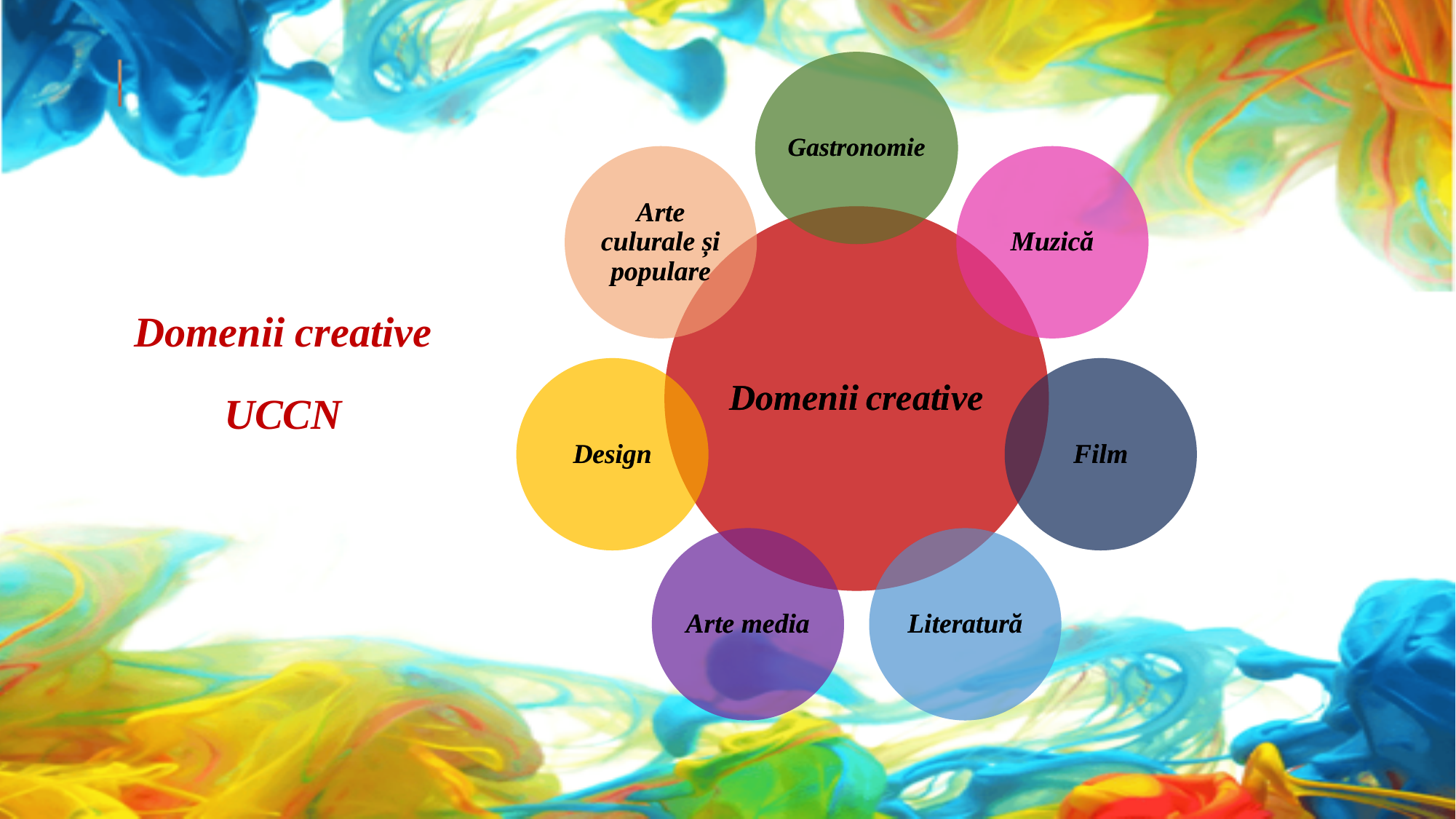

Domenii creative
Gastronomie
Muzică
Film
Literatură
Arte media
Design
Arte culurale și populare
Domenii creative
Gastronomie
Muzică
Film
Literatură
Arte media
Design
Arte culurale și populare
Domenii creative
UCCN